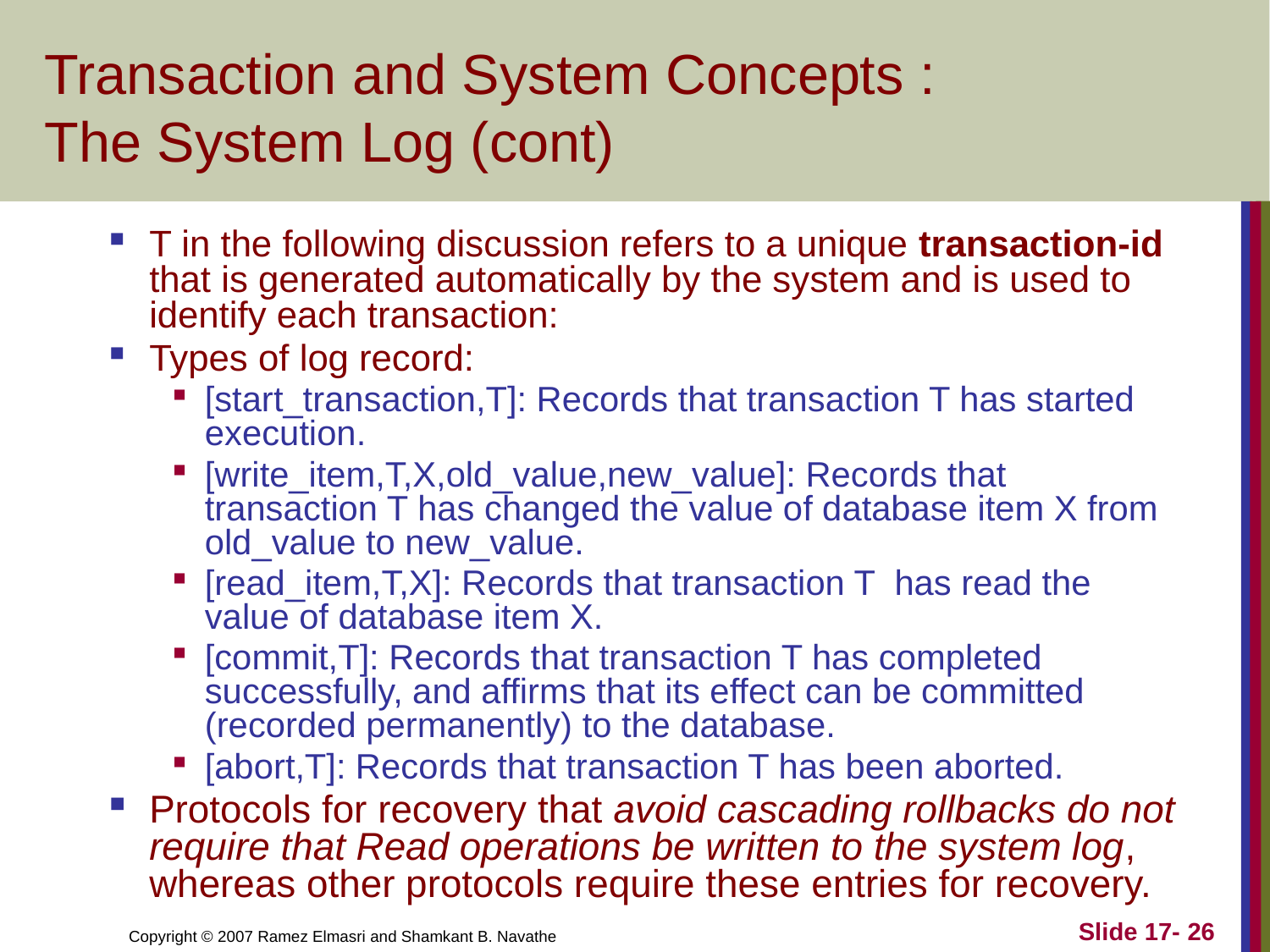

# Transaction and System Concepts : The System Log (cont)
T in the following discussion refers to a unique transaction-id that is generated automatically by the system and is used to identify each transaction:
Types of log record:
[start_transaction,T]: Records that transaction T has started execution.
[write_item,T,X,old_value,new_value]: Records that transaction T has changed the value of database item X from old_value to new_value.
[read_item,T,X]: Records that transaction T  has read the value of database item X.
[commit,T]: Records that transaction T has completed successfully, and affirms that its effect can be committed (recorded permanently) to the database.
[abort,T]: Records that transaction T has been aborted.
Protocols for recovery that avoid cascading rollbacks do not require that Read operations be written to the system log, whereas other protocols require these entries for recovery.

Slide 17- 26